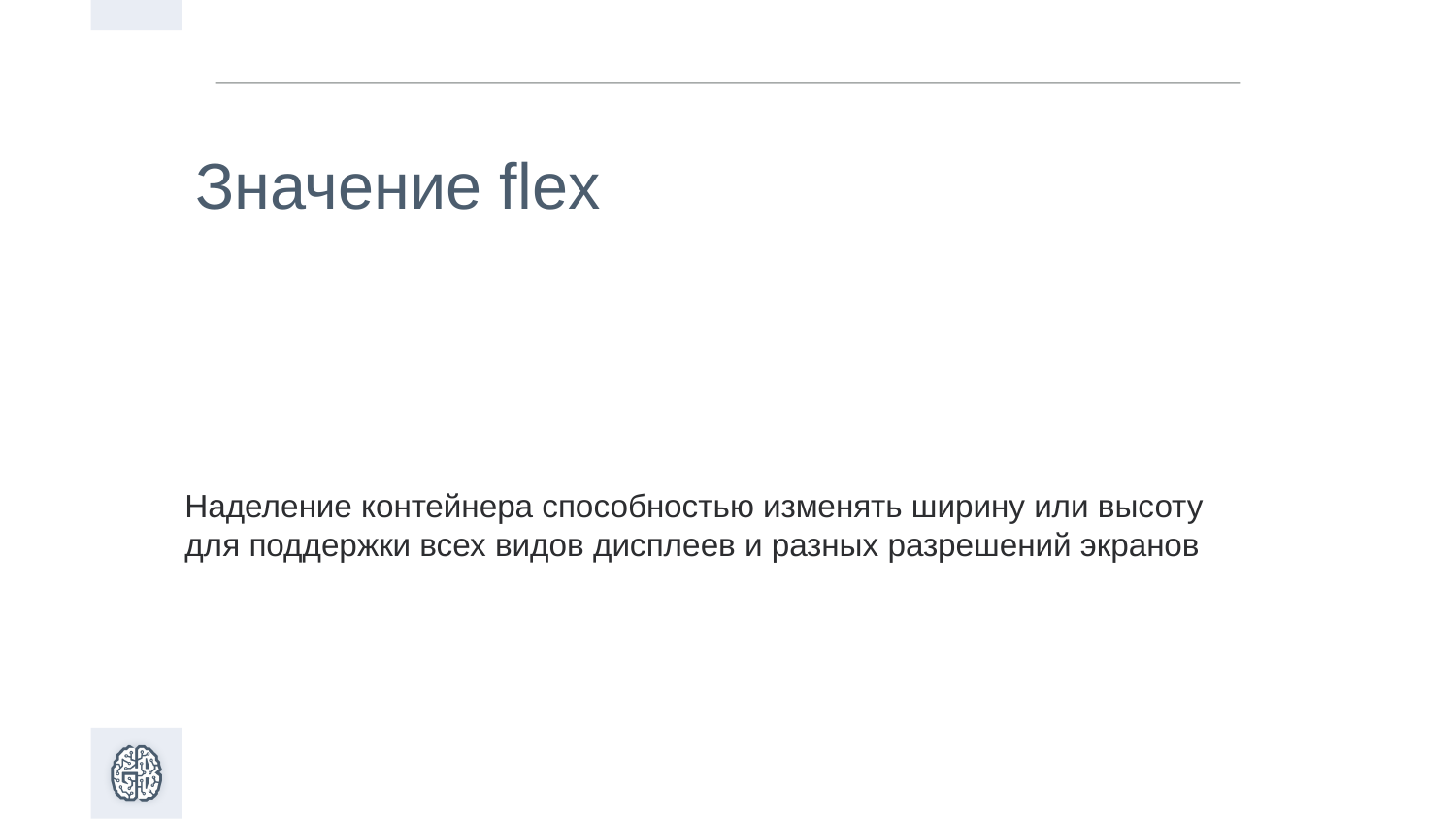

Значение flex
Наделение контейнера способностью изменять ширину или высоту для поддержки всех видов дисплеев и разных разрешений экранов